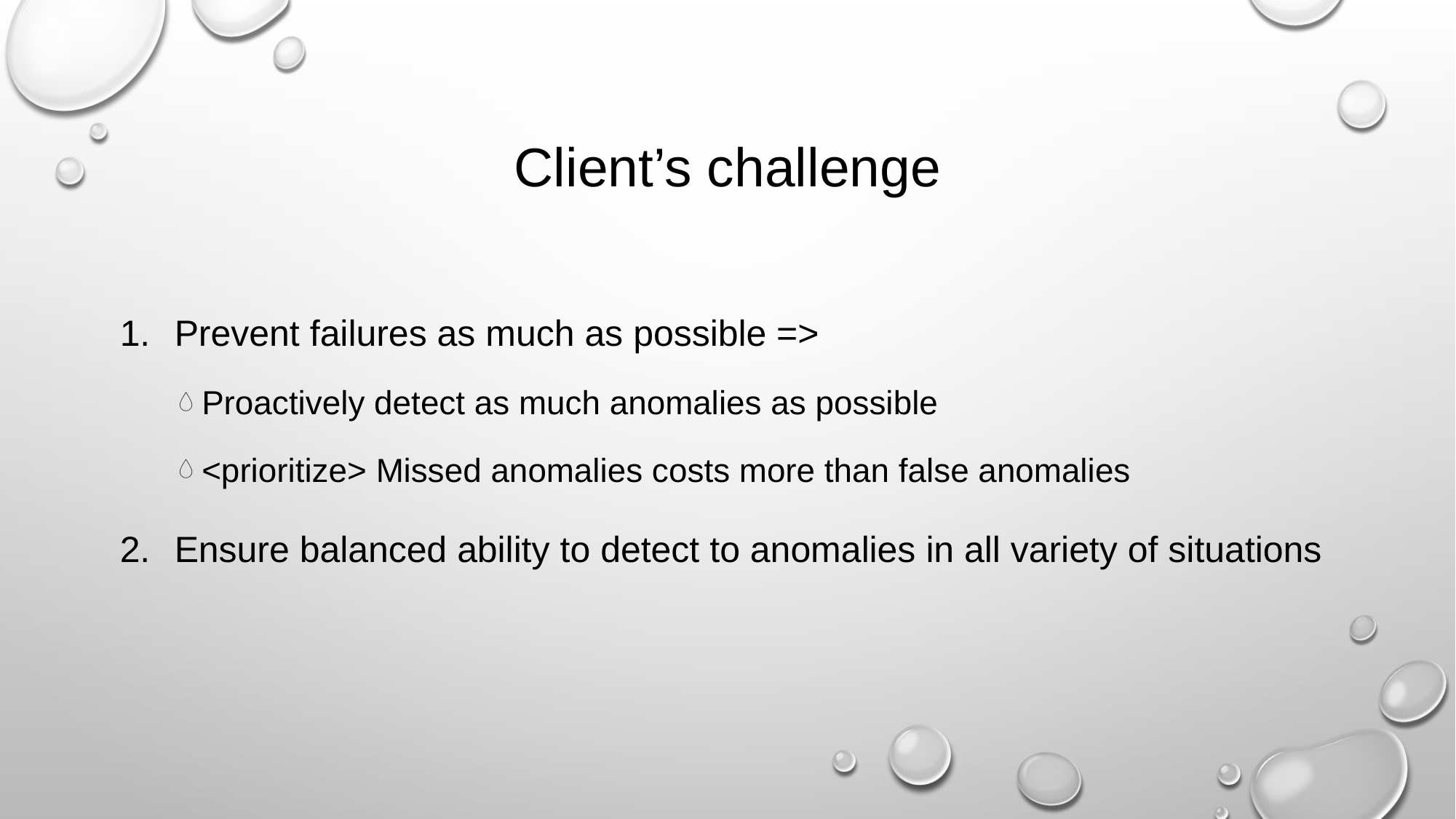

# Client’s challenge
Prevent failures as much as possible =>
Proactively detect as much anomalies as possible
<prioritize> Missed anomalies costs more than false anomalies
Ensure balanced ability to detect to anomalies in all variety of situations